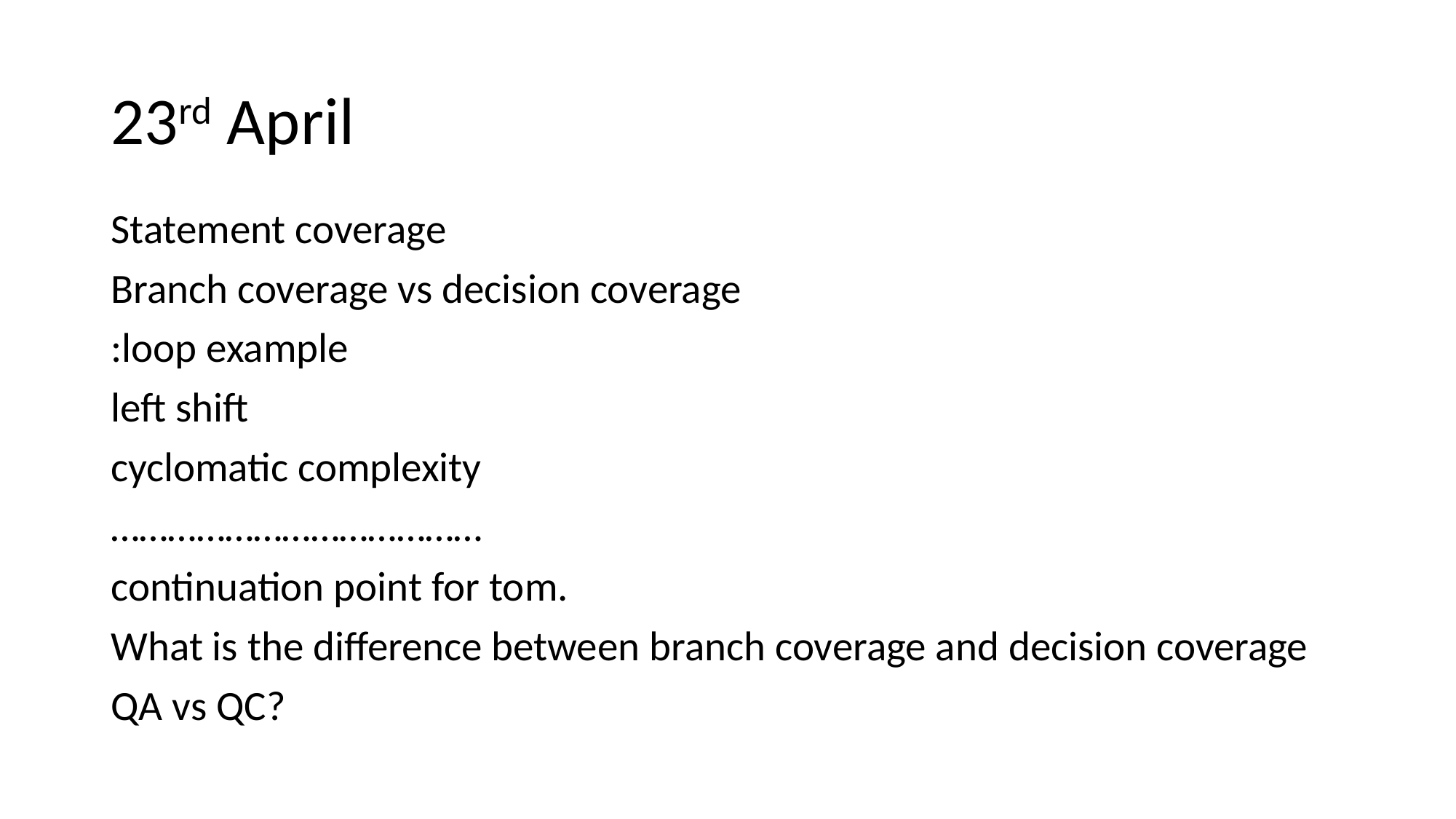

# 23rd April
Statement coverage
Branch coverage vs decision coverage
:loop example
left shift
cyclomatic complexity
…………………………………
continuation point for tom.
What is the difference between branch coverage and decision coverage
QA vs QC?